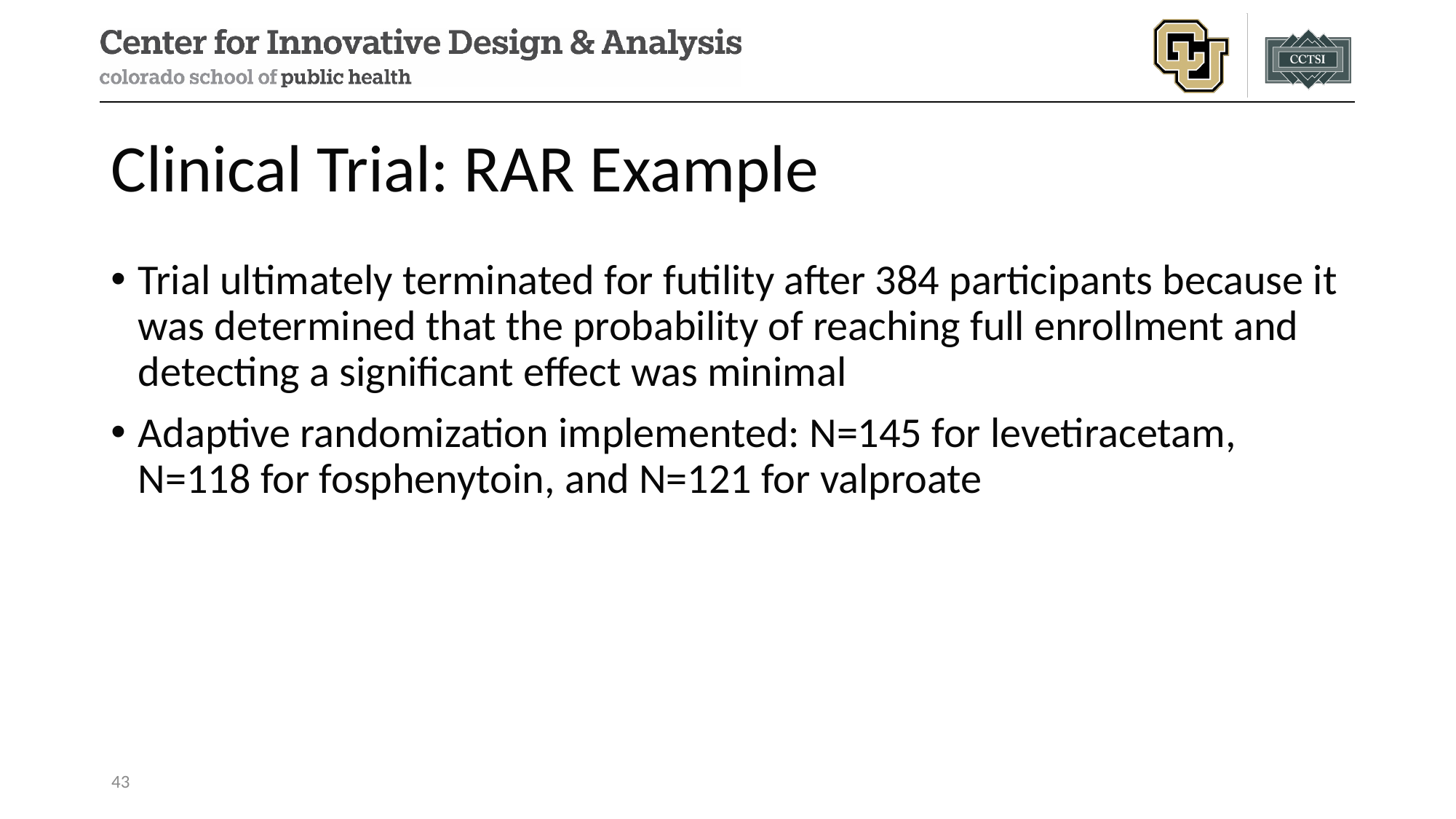

# Clinical Trial: RAR Example
Trial ultimately terminated for futility after 384 participants because it was determined that the probability of reaching full enrollment and detecting a significant effect was minimal
Adaptive randomization implemented: N=145 for levetiracetam, N=118 for fosphenytoin, and N=121 for valproate

43